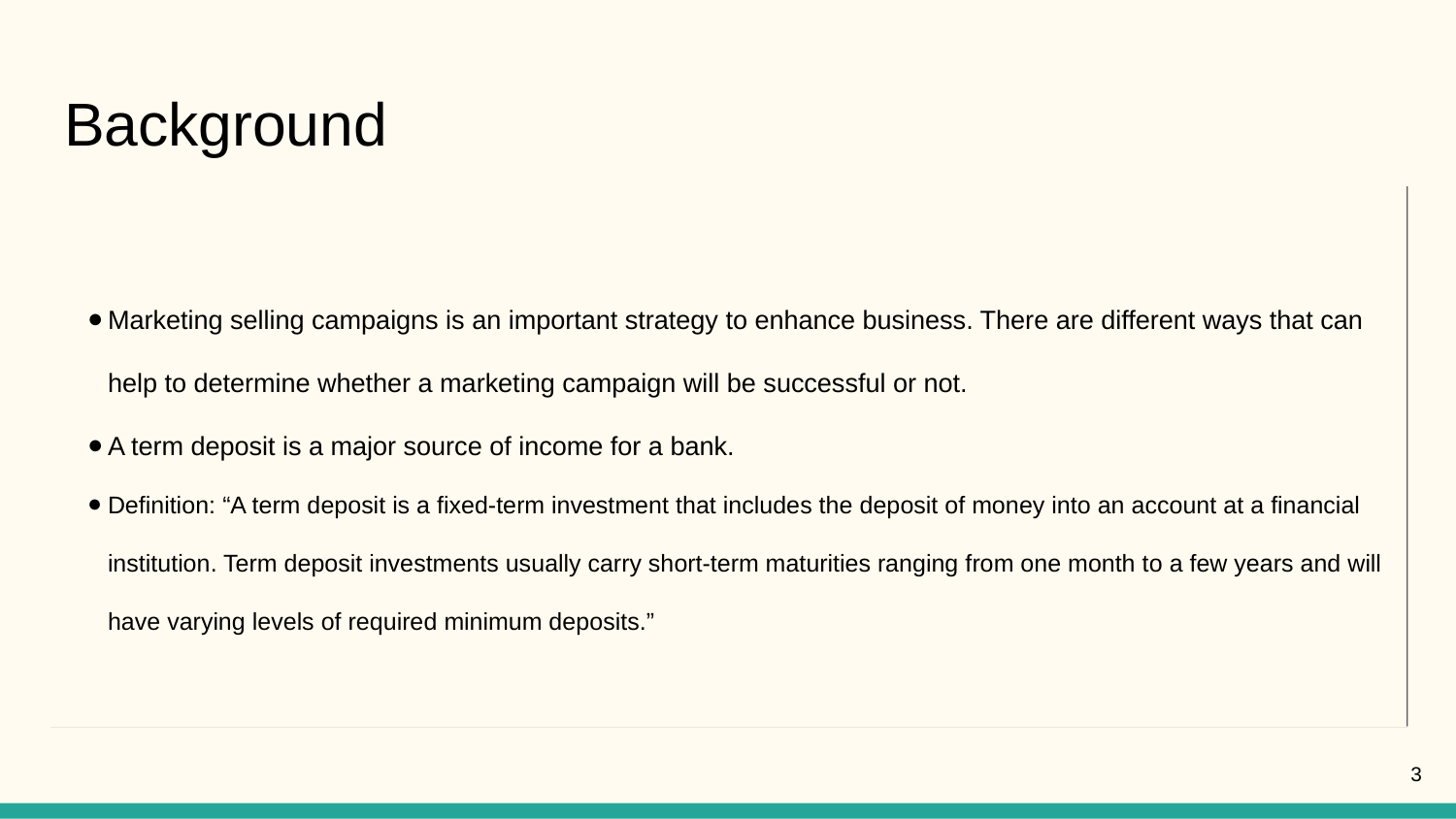

# Background

Marketing selling campaigns is an important strategy to enhance business. There are different ways that can help to determine whether a marketing campaign will be successful or not.
A term deposit is a major source of income for a bank.
Definition: “A term deposit is a fixed-term investment that includes the deposit of money into an account at a financial institution. Term deposit investments usually carry short-term maturities ranging from one month to a few years and will have varying levels of required minimum deposits.”
3